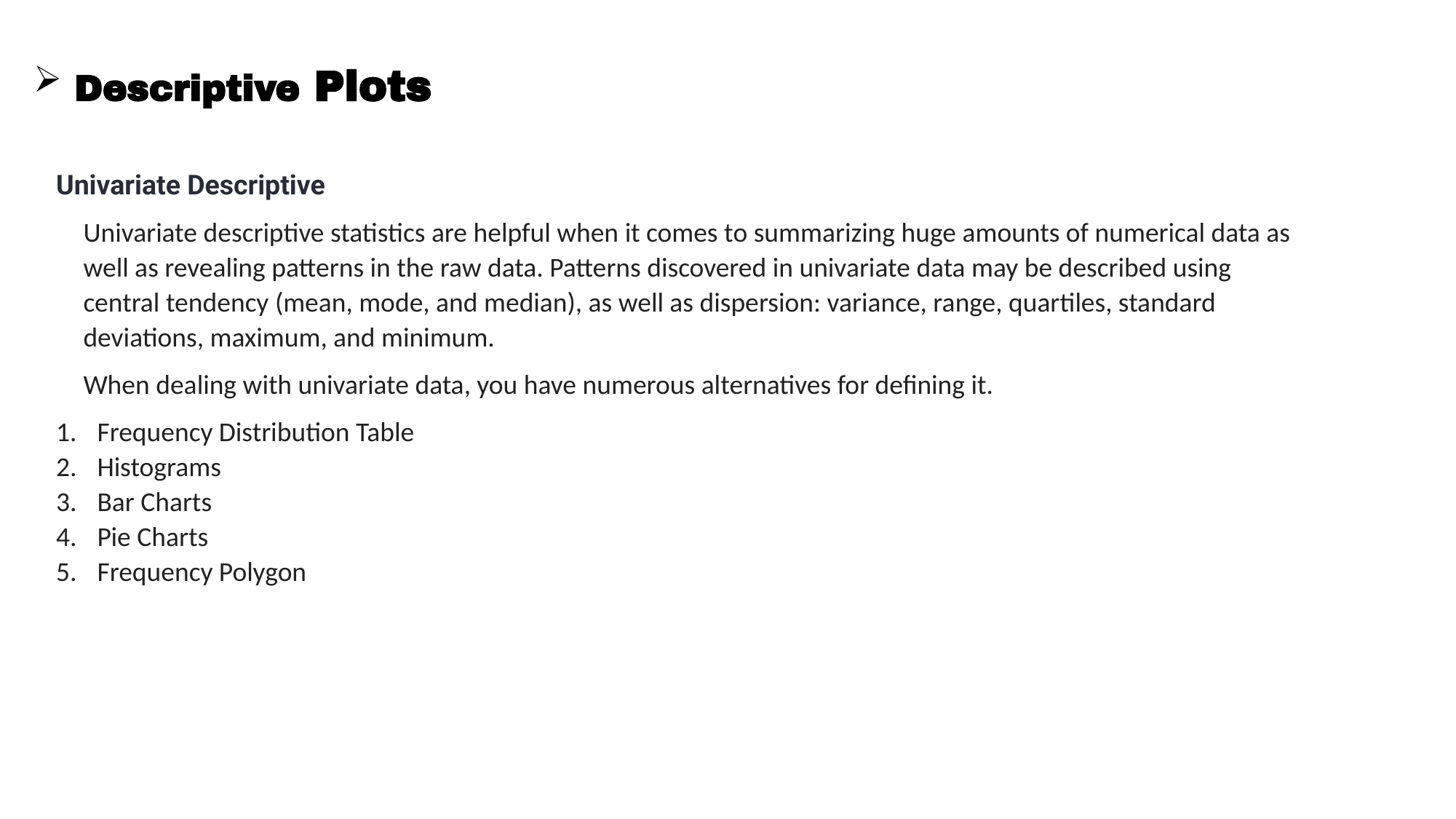

Descriptive Plots
Univariate Descriptive
Univariate descriptive statistics are helpful when it comes to summarizing huge amounts of numerical data as well as revealing patterns in the raw data. Patterns discovered in univariate data may be described using central tendency (mean, mode, and median), as well as dispersion: variance, range, quartiles, standard deviations, maximum, and minimum.
When dealing with univariate data, you have numerous alternatives for defining it.
Frequency Distribution Table
Histograms
Bar Charts
Pie Charts
Frequency Polygon